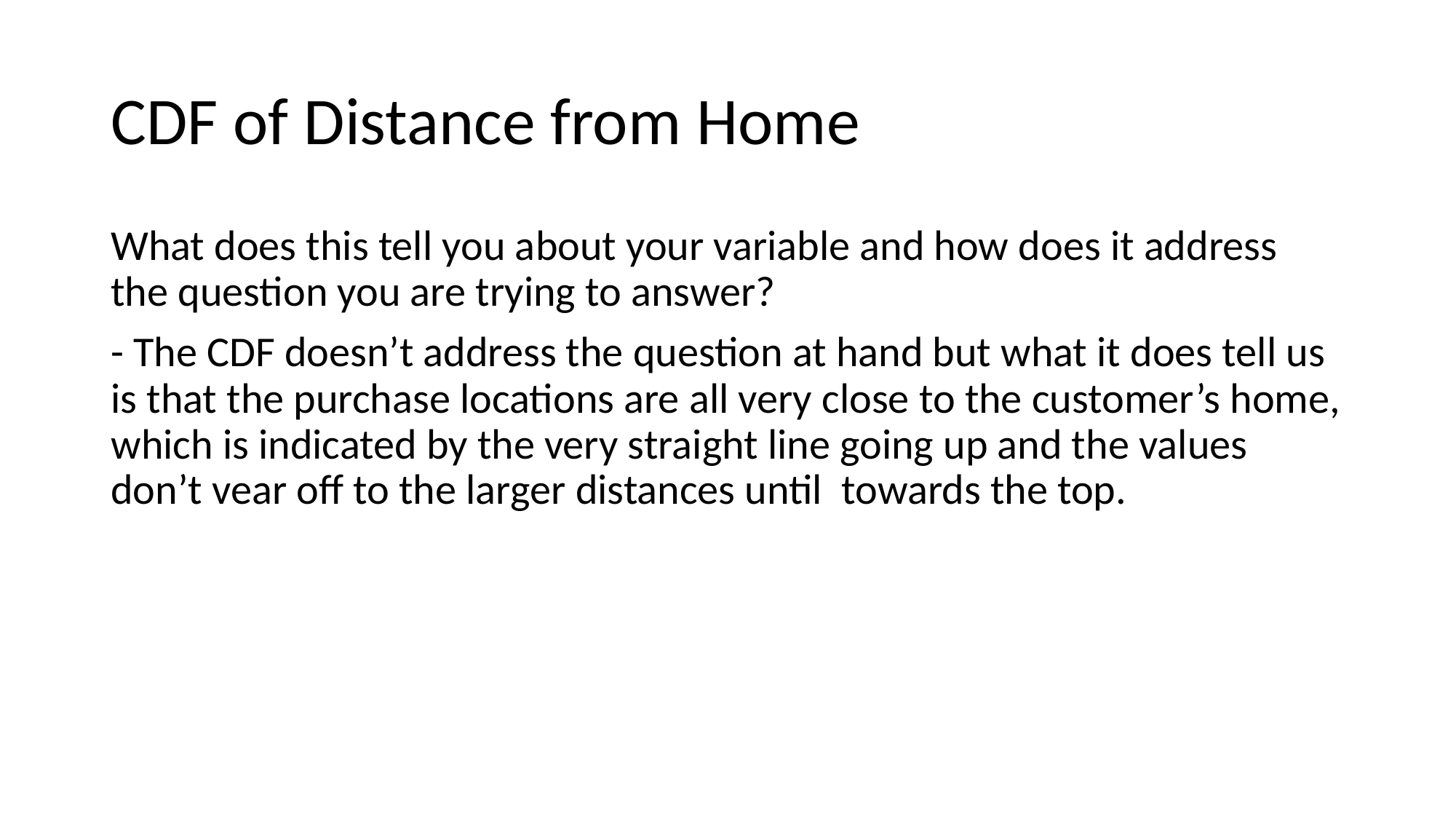

# CDF of Distance from Home
What does this tell you about your variable and how does it address the question you are trying to answer?
- The CDF doesn’t address the question at hand but what it does tell us is that the purchase locations are all very close to the customer’s home, which is indicated by the very straight line going up and the values don’t vear off to the larger distances until  towards the top.